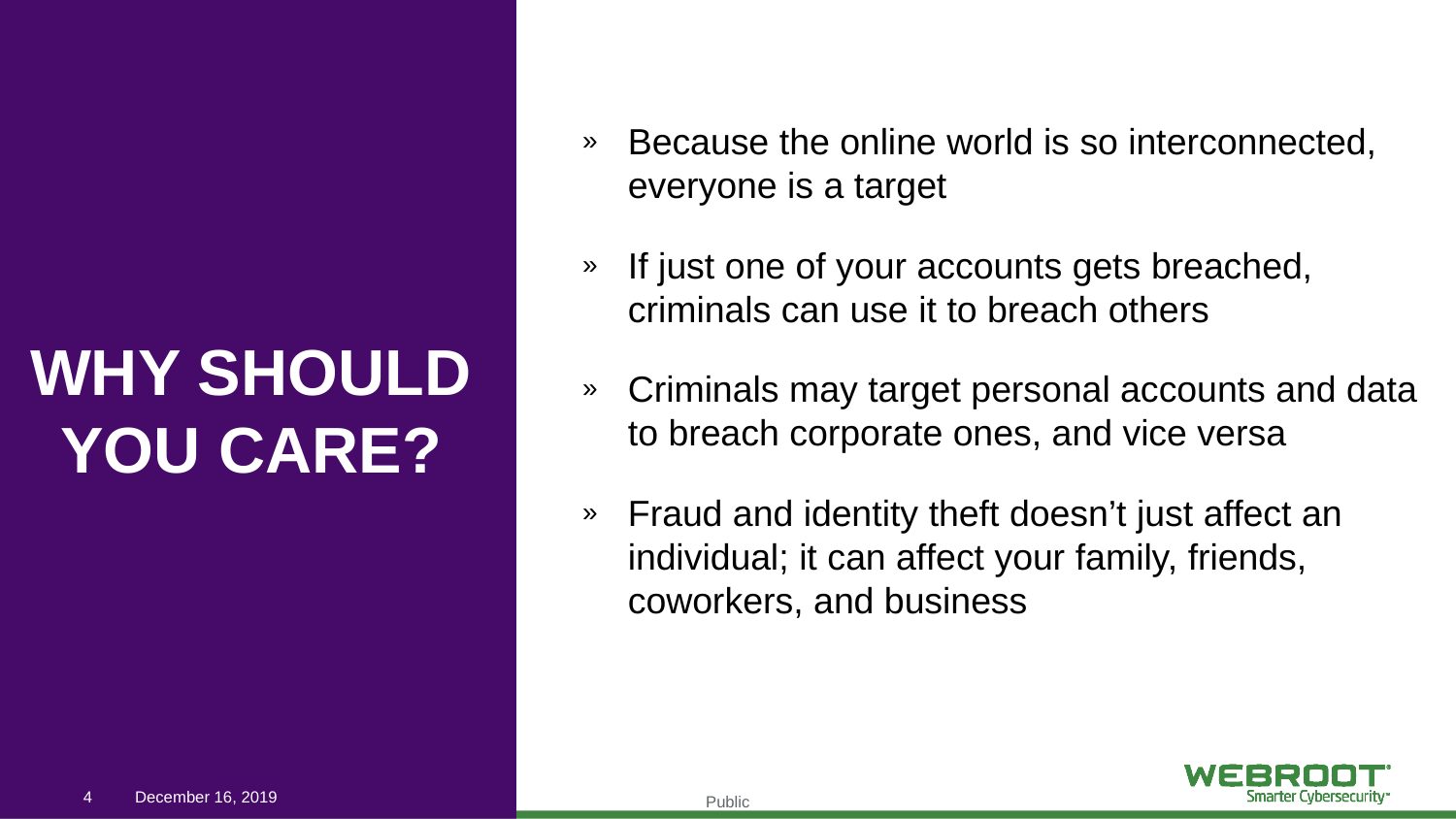

Because the online world is so interconnected, everyone is a target
If just one of your accounts gets breached, criminals can use it to breach others
Criminals may target personal accounts and data to breach corporate ones, and vice versa
Fraud and identity theft doesn’t just affect an individual; it can affect your family, friends, coworkers, and business
WHY SHOULD YOU CARE?
4
December 16, 2019
Public